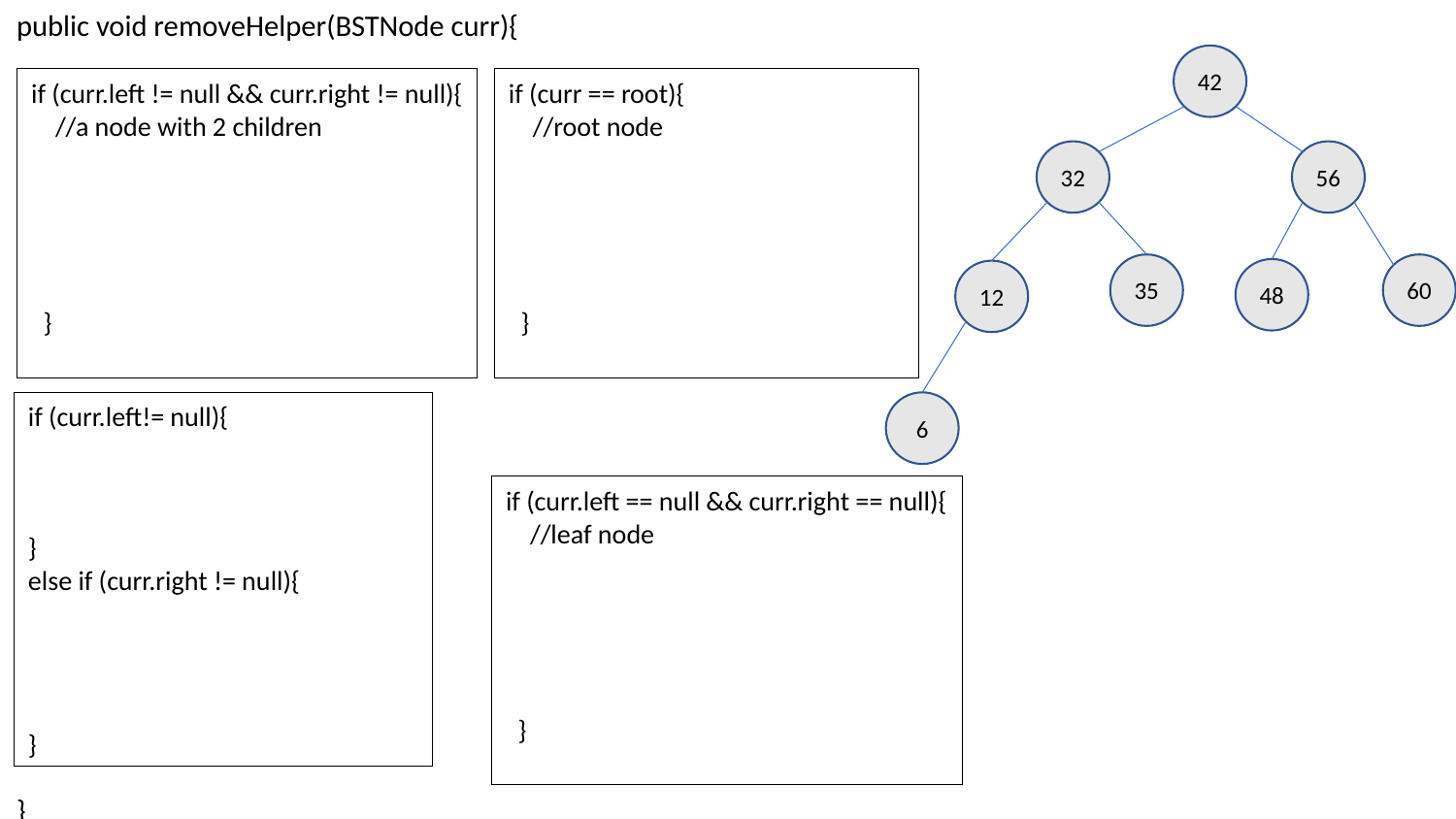

public void removeHelper(BSTNode curr){

}
42
if (curr.left != null && curr.right != null){
    //a node with 2 children

  }

if (curr == root){
    //root node

  }

32
56
35
60
48
12
if (curr.left!= null){

}
else if (curr.right != null){

}
6
if (curr.left == null && curr.right == null){
    //leaf node

  }